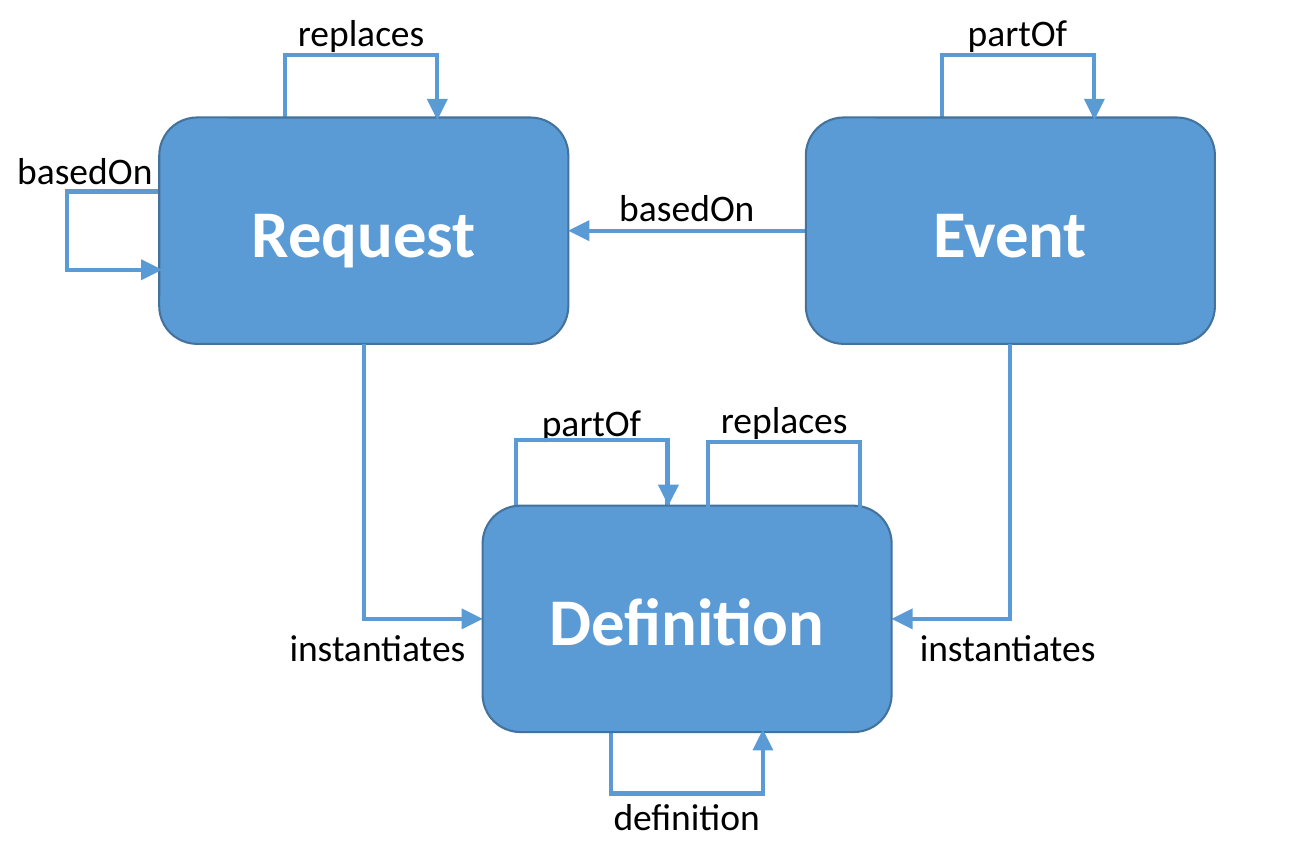

partOf
replaces

Request
Event
basedOn
basedOn

replaces
partOf

Definition
instantiates
instantiates

definition